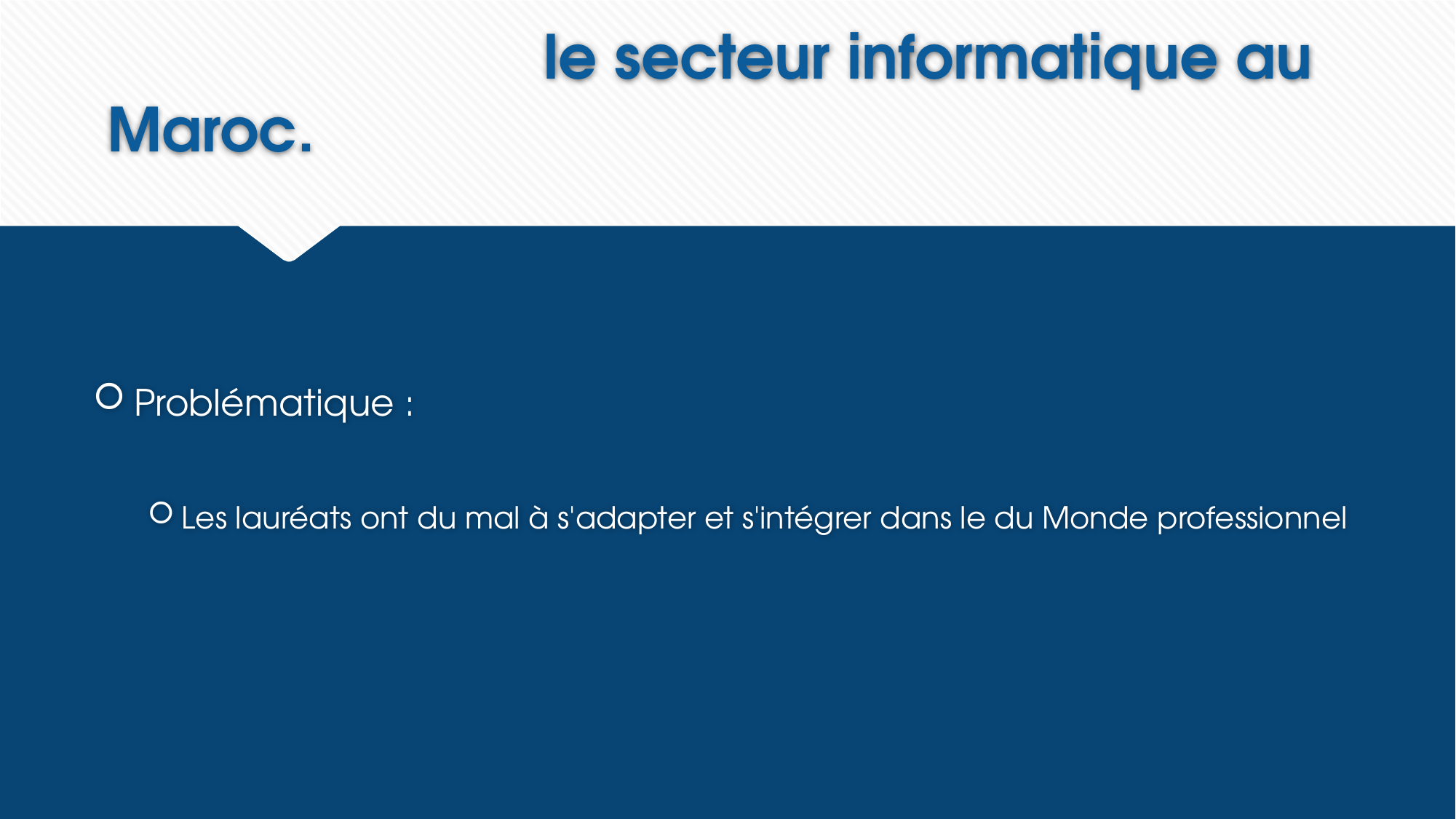

# Sujet : Les jeunes lauréats et l'emploi dans le secteur informatique au Maroc.
Problématique :

Les lauréats ont du mal à s'adapter et s'intégrer dans le du Monde professionnel